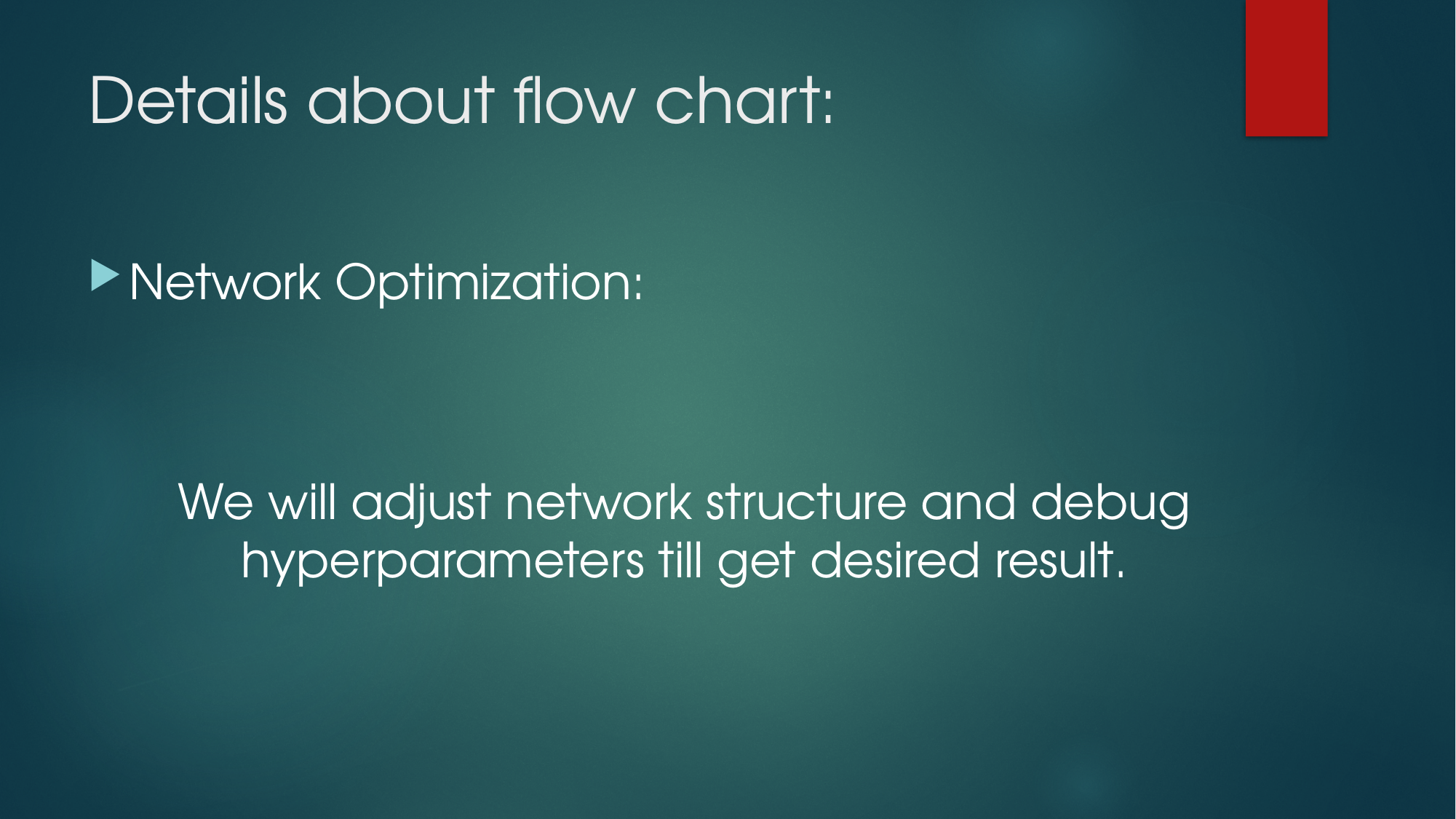

# Details about flow chart:
Network Optimization:

We will adjust network structure and debug hyperparameters till get desired result.